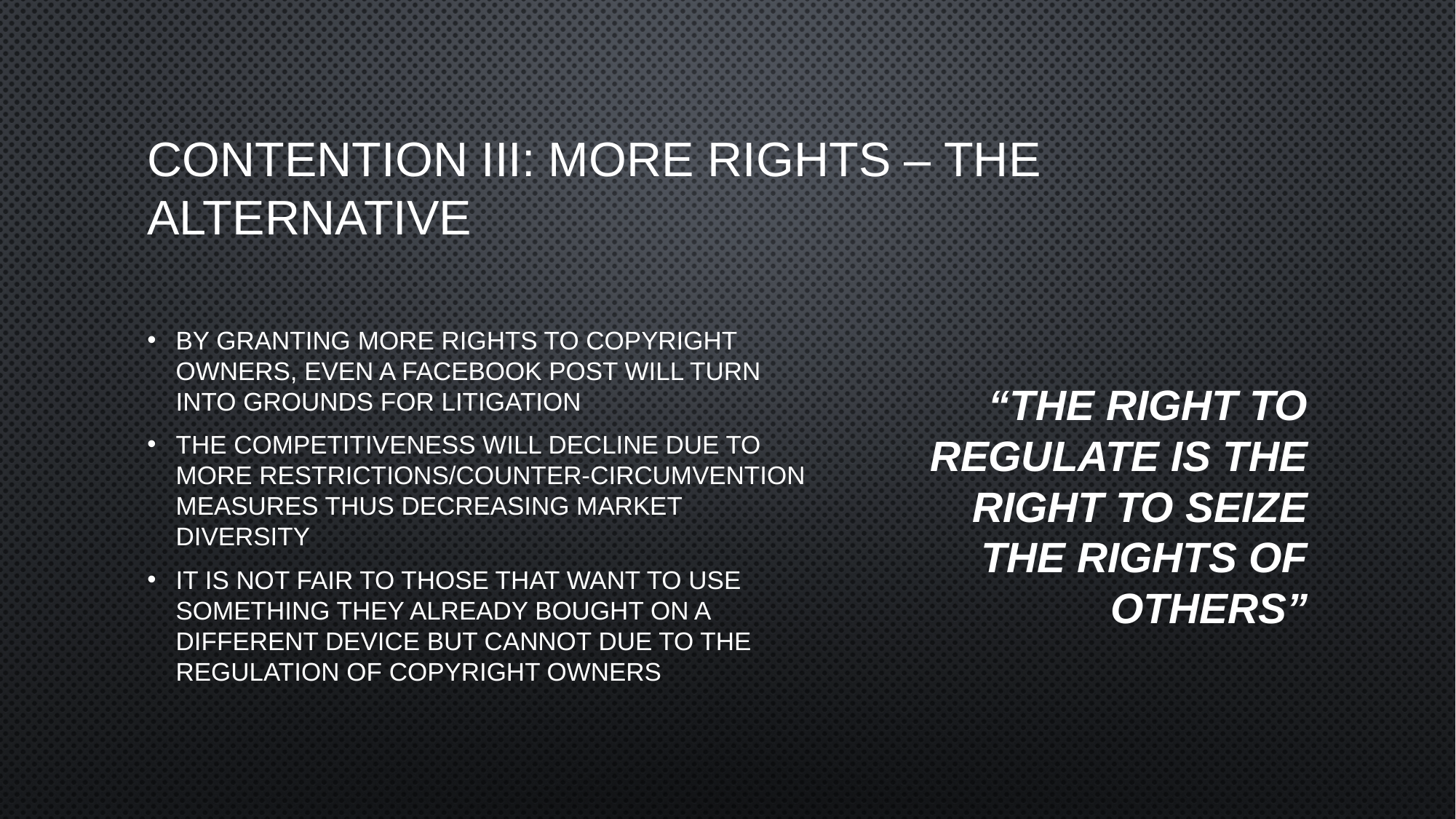

# CONTENTION III: more rights – the alternative
“the right to regulate is the right to seize the rights of others”
by granting more rights to copyright owners, even a facebook post will turn into grounds for litigation
the competitiveness will decline due to more restrictions/counter-circumvention measures thus decreasing market diversity
it is not fair to those that want to use something they already bought on a different device but cannot due to the regulation of copyright owners